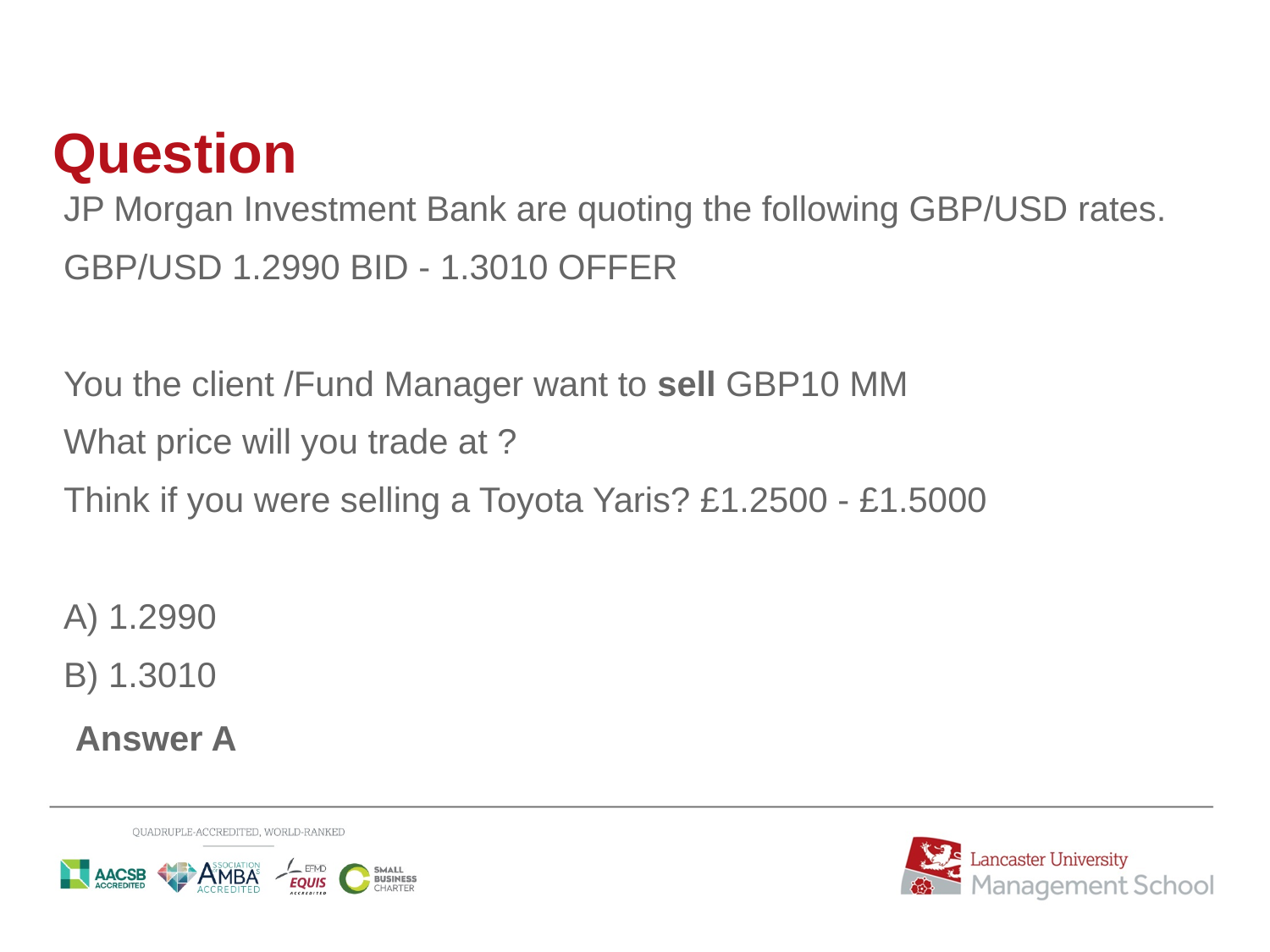

# Question
JP Morgan Investment Bank are quoting the following GBP/USD rates.
GBP/USD 1.2990 BID - 1.3010 OFFER

You the client /Fund Manager want to sell GBP10 MM
What price will you trade at ?
Think if you were selling a Toyota Yaris? £1.2500 - £1.5000

A) 1.2990
B) 1.3010

Benefits domestic consumers (you)
 Answer A